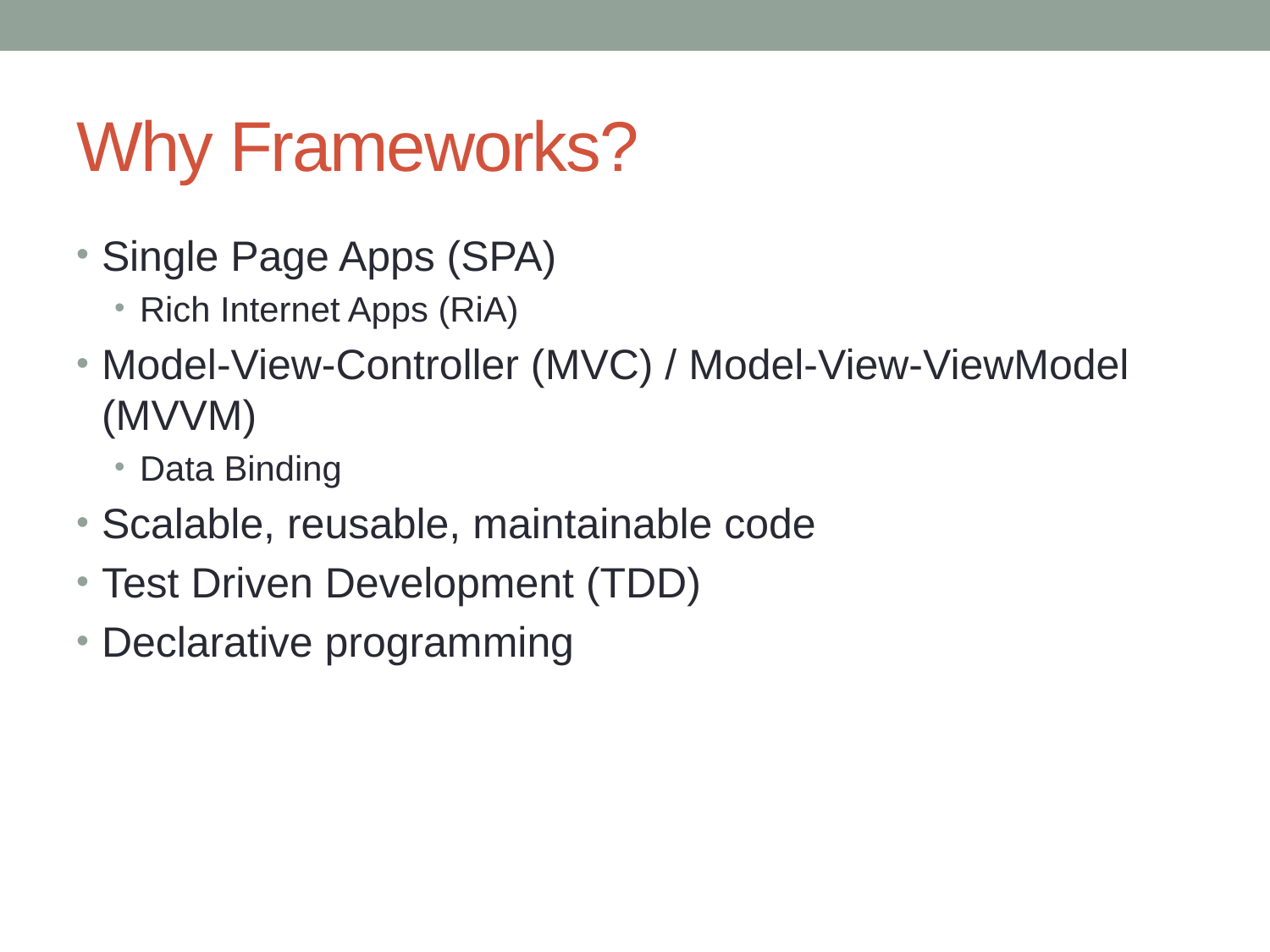

# Why Frameworks?
Single Page Apps (SPA)
Rich Internet Apps (RiA)
Model-View-Controller (MVC) / Model-View-ViewModel (MVVM)
Data Binding
Scalable, reusable, maintainable code
Test Driven Development (TDD)
Declarative programming